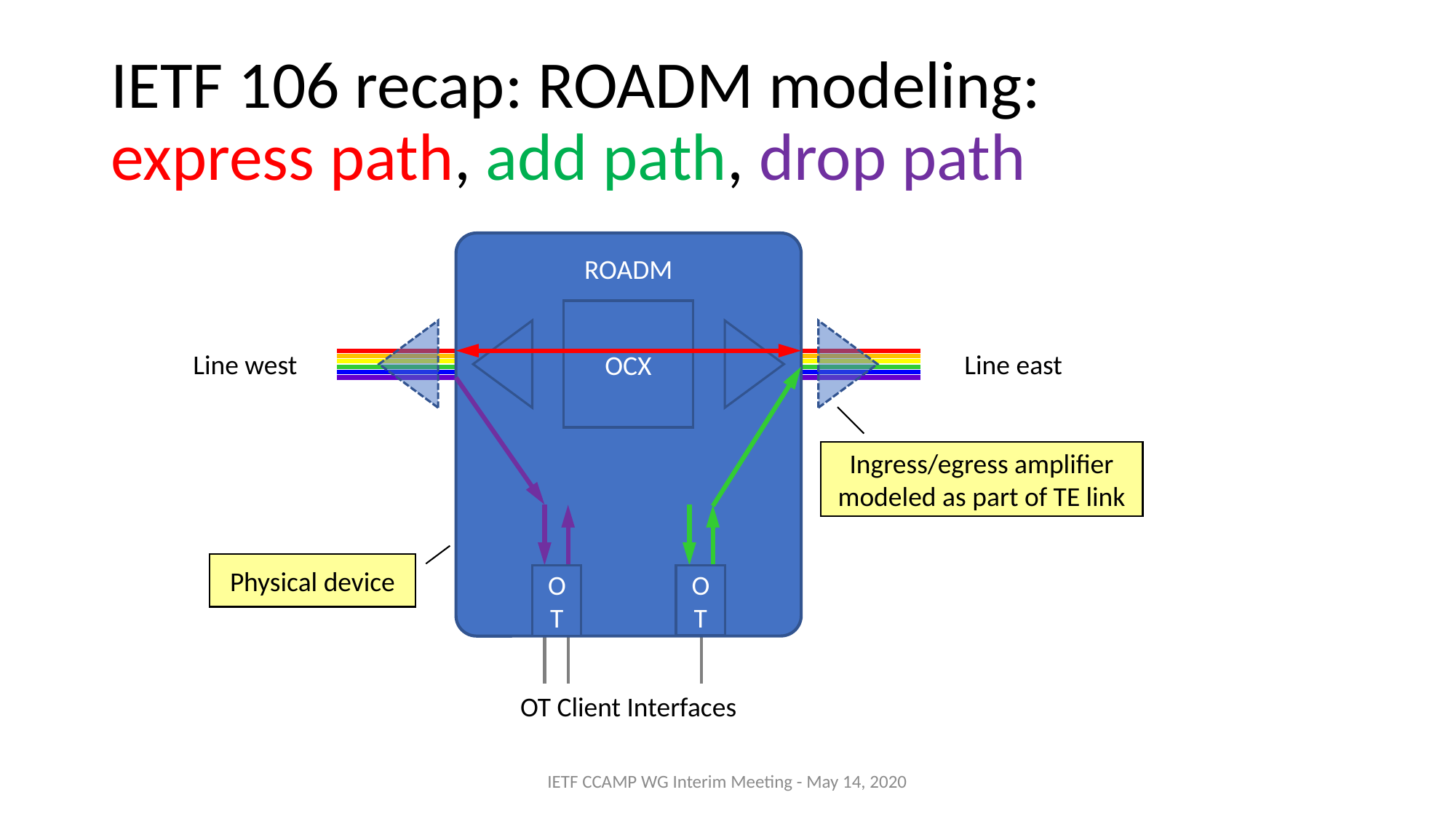

# IETF 106 recap: ROADM modeling: express path, add path, drop path
ROADM
OCX

Line west
Line east
OT
OT
OT Client Interfaces
Ingress/egress amplifier modeled as part of TE link
Physical device
IETF CCAMP WG Interim Meeting - May 14, 2020